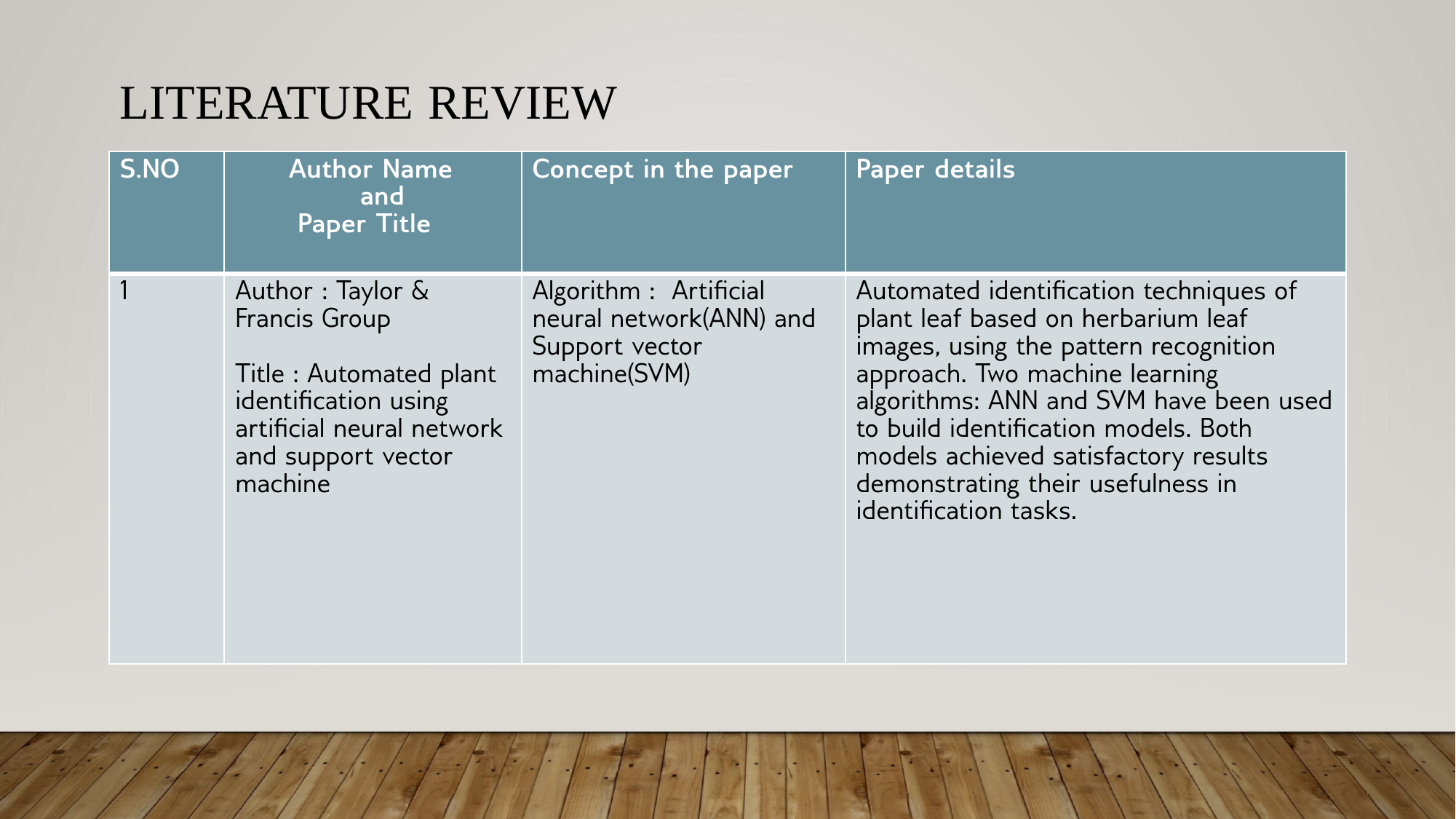

# Literature Review
| S.NO | Author Name and Paper Title | Concept in the paper | Paper details |
| --- | --- | --- | --- |
| 1 | Author : Taylor & Francis Group Title : Automated plant identification using artificial neural network and support vector machine | Algorithm : Artificial neural network(ANN) and Support vector machine(SVM) | Automated identification techniques of plant leaf based on herbarium leaf images, using the pattern recognition approach. Two machine learning algorithms: ANN and SVM have been used to build identification models. Both models achieved satisfactory results demonstrating their usefulness in identification tasks. |